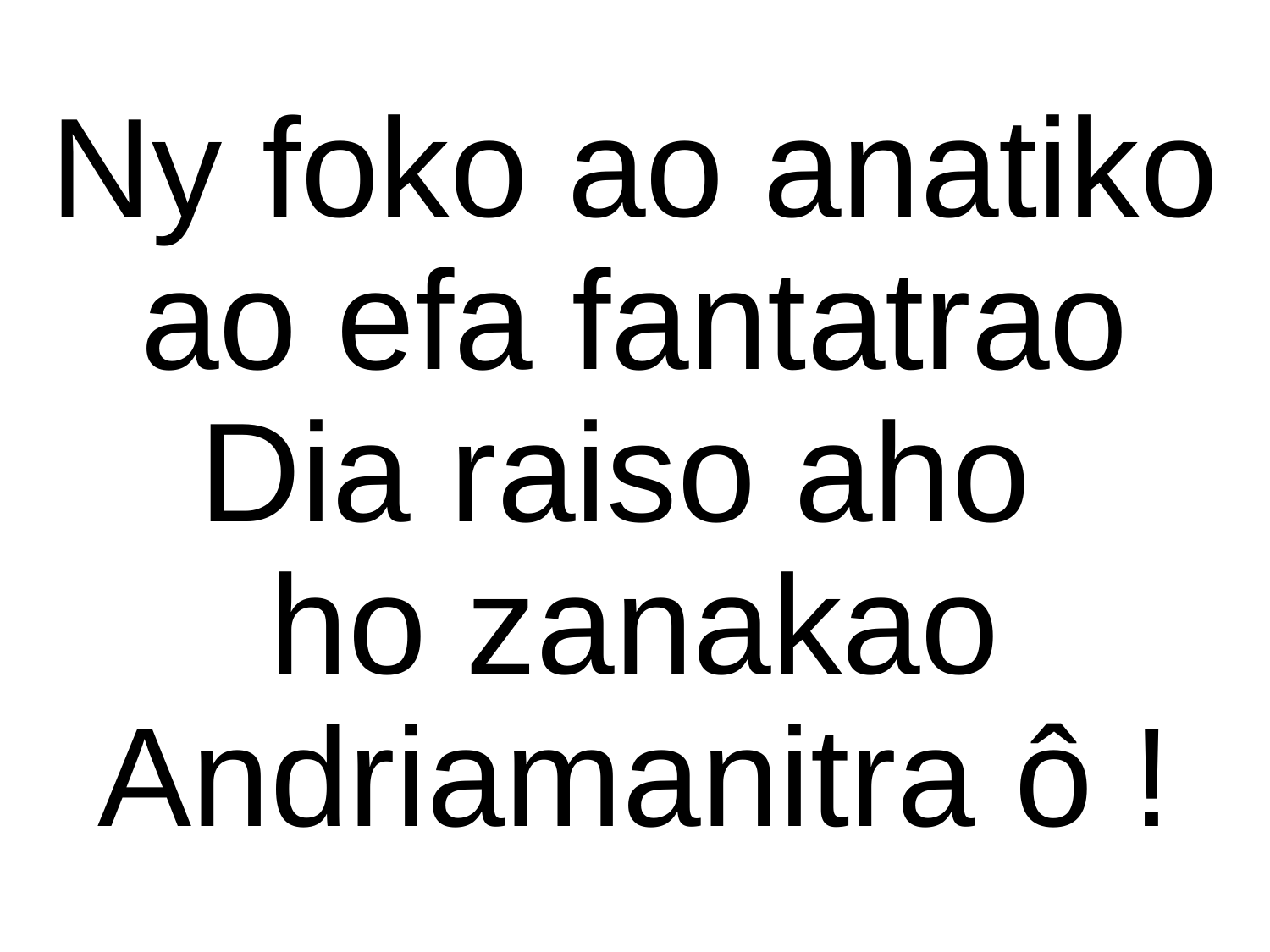

Ny foko ao anatiko ao efa fantatrao
Dia raiso aho
ho zanakao
Andriamanitra ô !